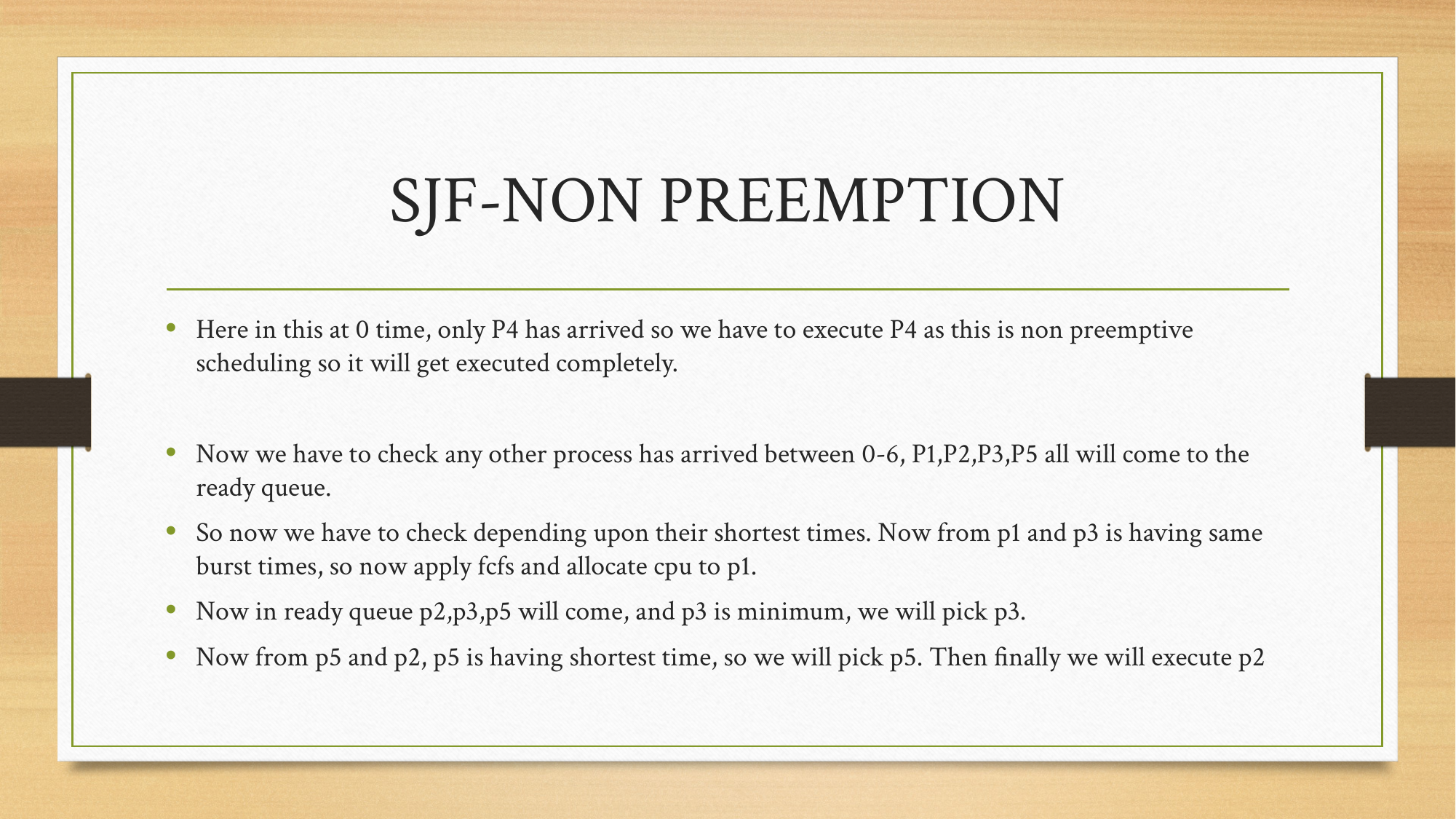

# SJF-NON PREEMPTION
Here in this at 0 time, only P4 has arrived so we have to execute P4 as this is non preemptive scheduling so it will get executed completely.

Now we have to check any other process has arrived between 0-6, P1,P2,P3,P5 all will come to the ready queue.
So now we have to check depending upon their shortest times. Now from p1 and p3 is having same burst times, so now apply fcfs and allocate cpu to p1.
Now in ready queue p2,p3,p5 will come, and p3 is minimum, we will pick p3.
Now from p5 and p2, p5 is having shortest time, so we will pick p5. Then finally we will execute p2